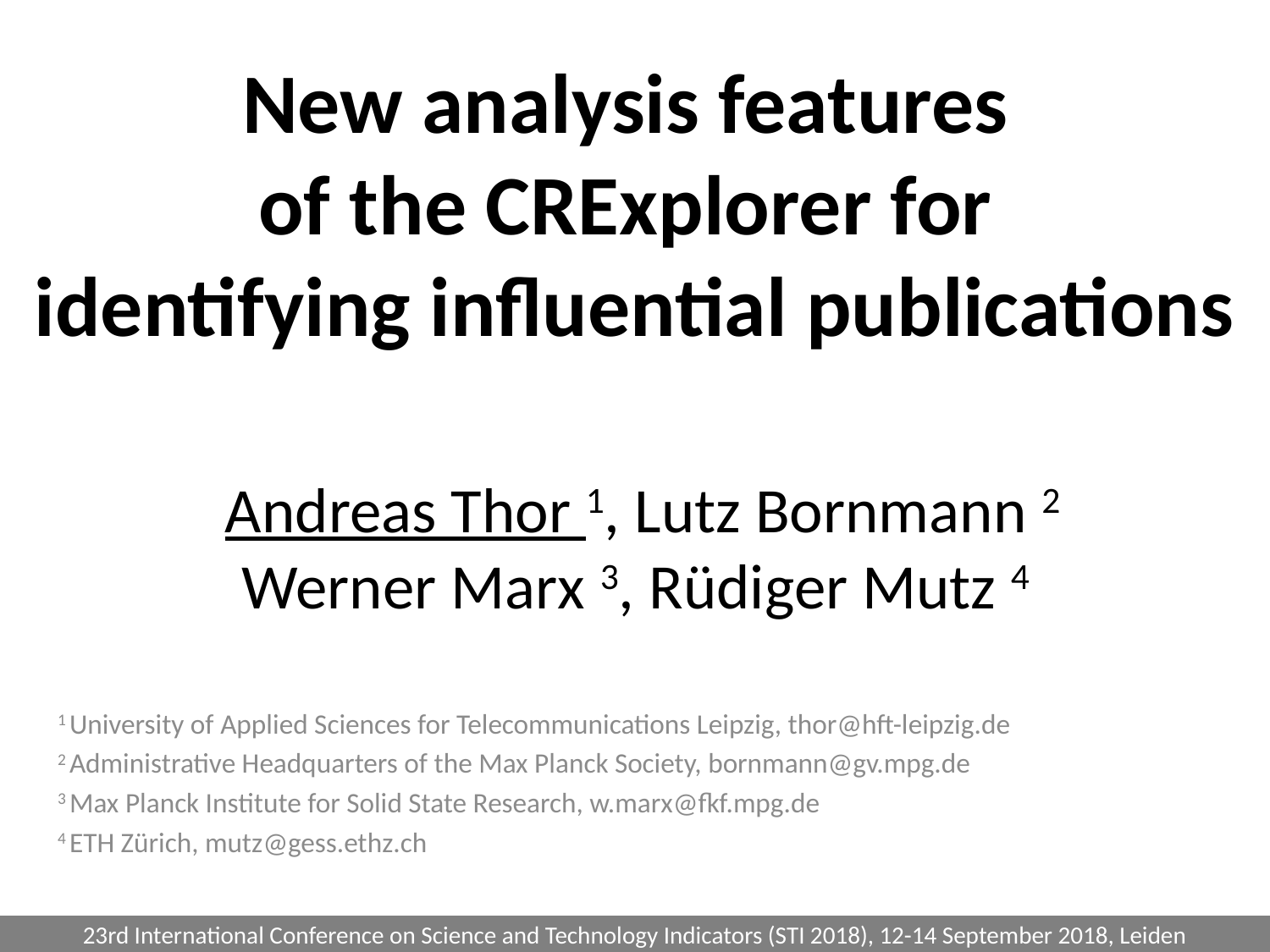

# New analysis features of the CRExplorer for identifying influential publications
Andreas Thor 1, Lutz Bornmann 2
Werner Marx 3, Rüdiger Mutz 4

1 University of Applied Sciences for Telecommunications Leipzig, thor@hft-leipzig.de
2 Administrative Headquarters of the Max Planck Society, bornmann@gv.mpg.de
3 Max Planck Institute for Solid State Research, w.marx@fkf.mpg.de
4 ETH Zürich, mutz@gess.ethz.ch
23rd International Conference on Science and Technology Indicators (STI 2018), 12-14 September 2018, Leiden